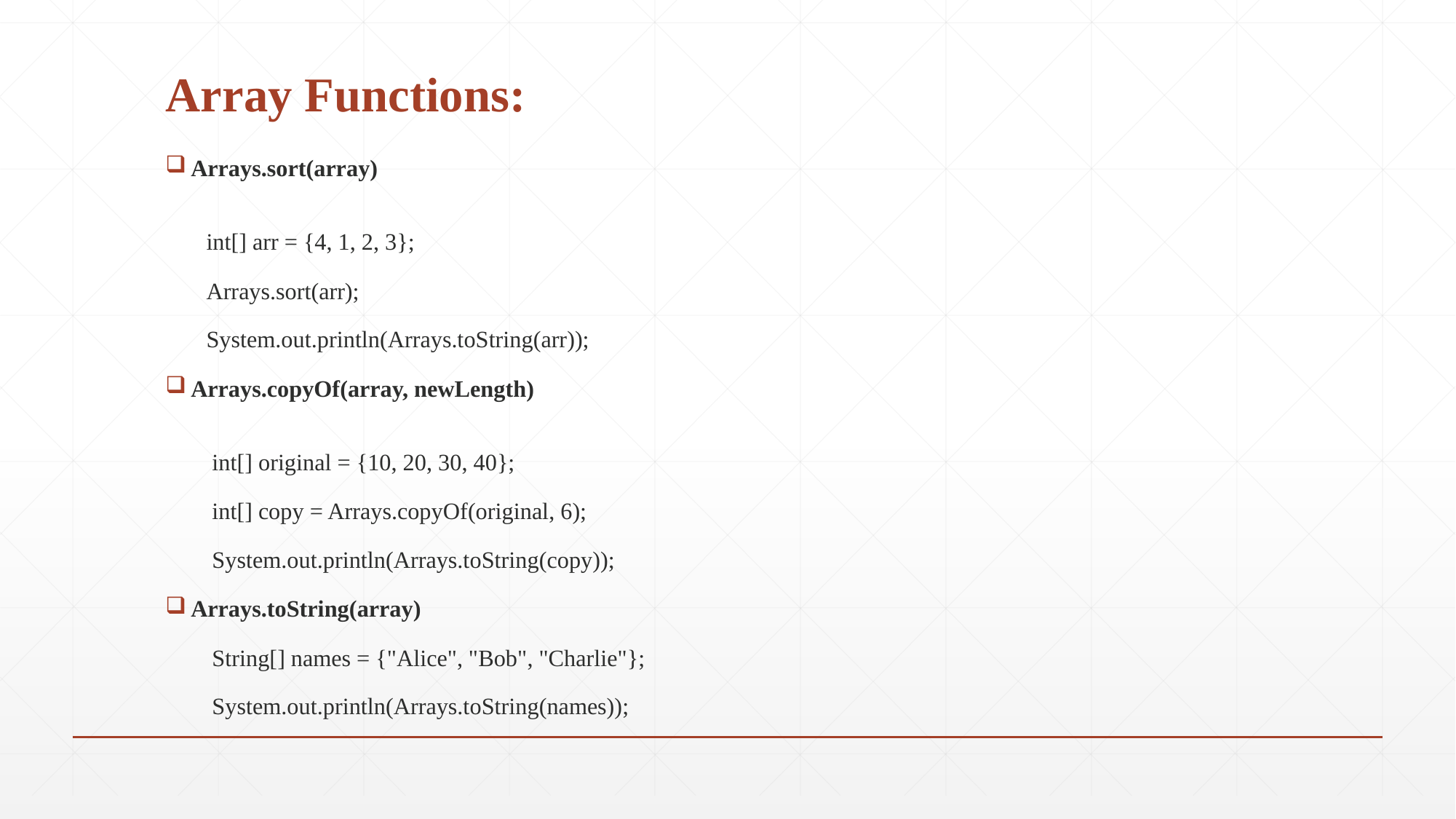

# Array Functions:
Arrays.sort(array)
       int[] arr = {4, 1, 2, 3};
       Arrays.sort(arr);
       System.out.println(Arrays.toString(arr));
Arrays.copyOf(array, newLength)
        int[] original = {10, 20, 30, 40};
        int[] copy = Arrays.copyOf(original, 6);
        System.out.println(Arrays.toString(copy));
Arrays.toString(array)
        String[] names = {"Alice", "Bob", "Charlie"};
        System.out.println(Arrays.toString(names));